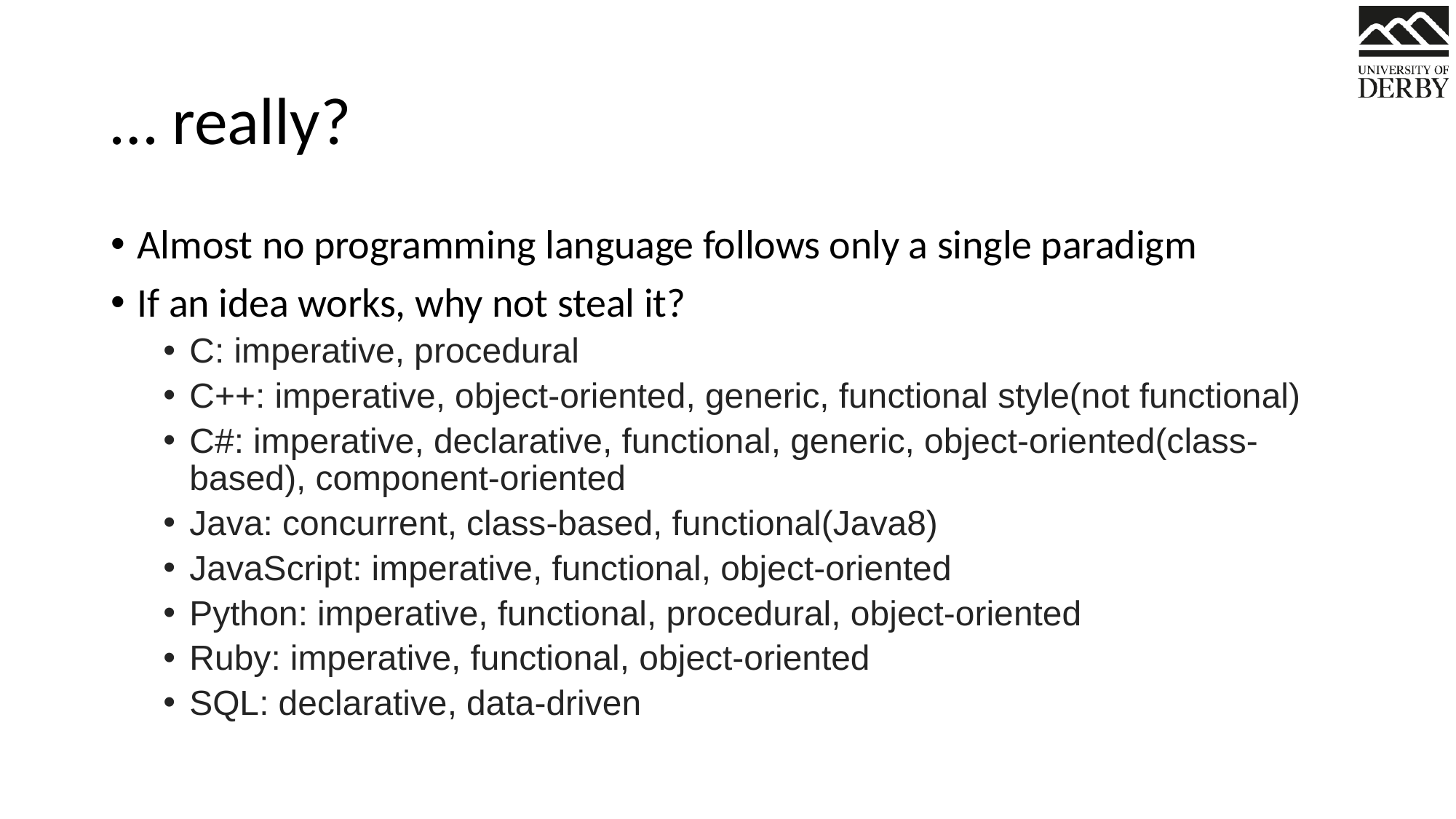

# … really?
Almost no programming language follows only a single paradigm
If an idea works, why not steal it?
C: imperative, procedural
C++: imperative, object-oriented, generic, functional style(not functional)
C#: imperative, declarative, functional, generic, object-oriented(class-based), component-oriented
Java: concurrent, class-based, functional(Java8)
JavaScript: imperative, functional, object-oriented
Python: imperative, functional, procedural, object-oriented
Ruby: imperative, functional, object-oriented
SQL: declarative, data-driven